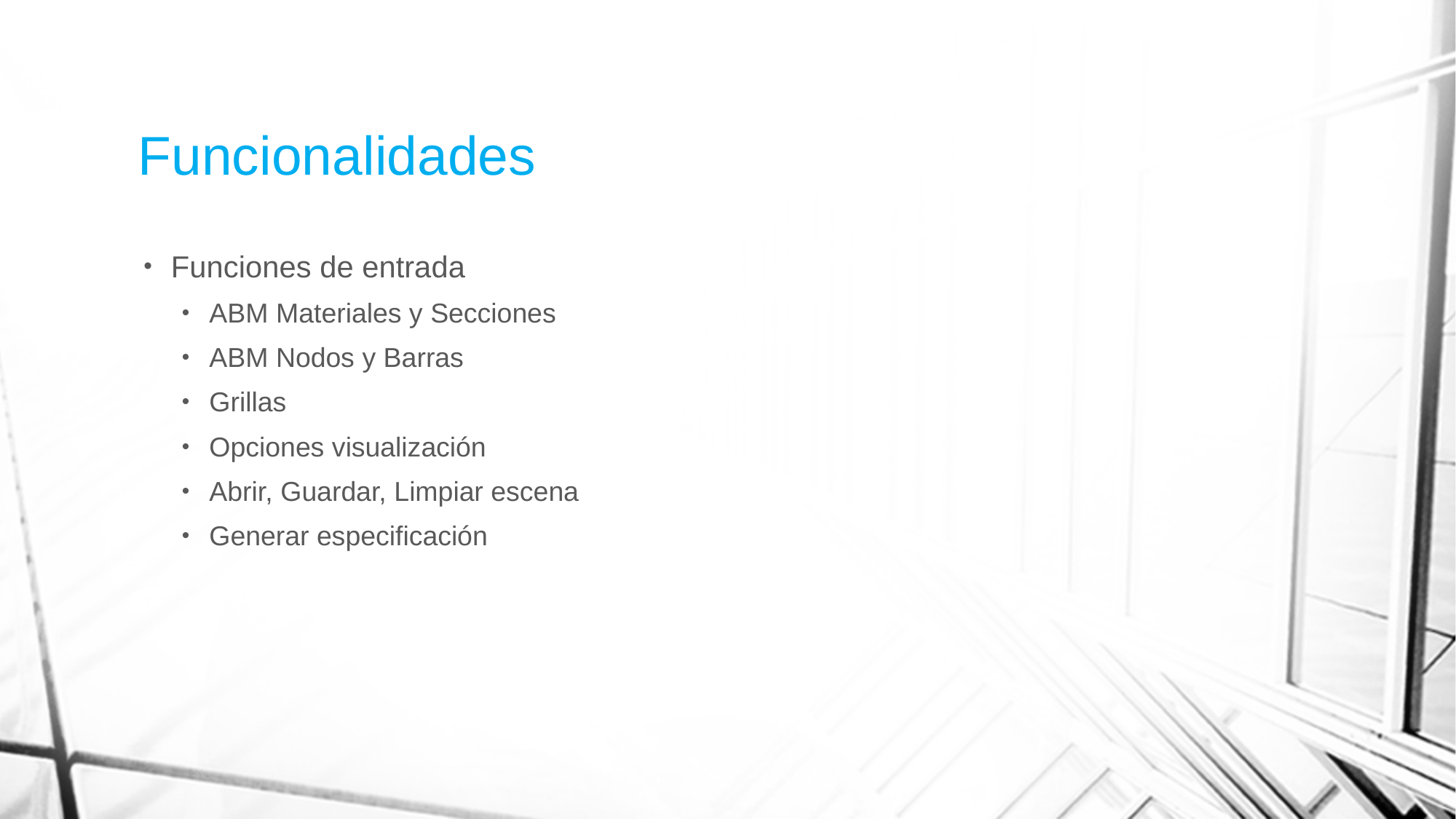

# Funcionalidades
Funciones de entrada
ABM Materiales y Secciones
ABM Nodos y Barras
Grillas
Opciones visualización
Abrir, Guardar, Limpiar escena
Generar especificación